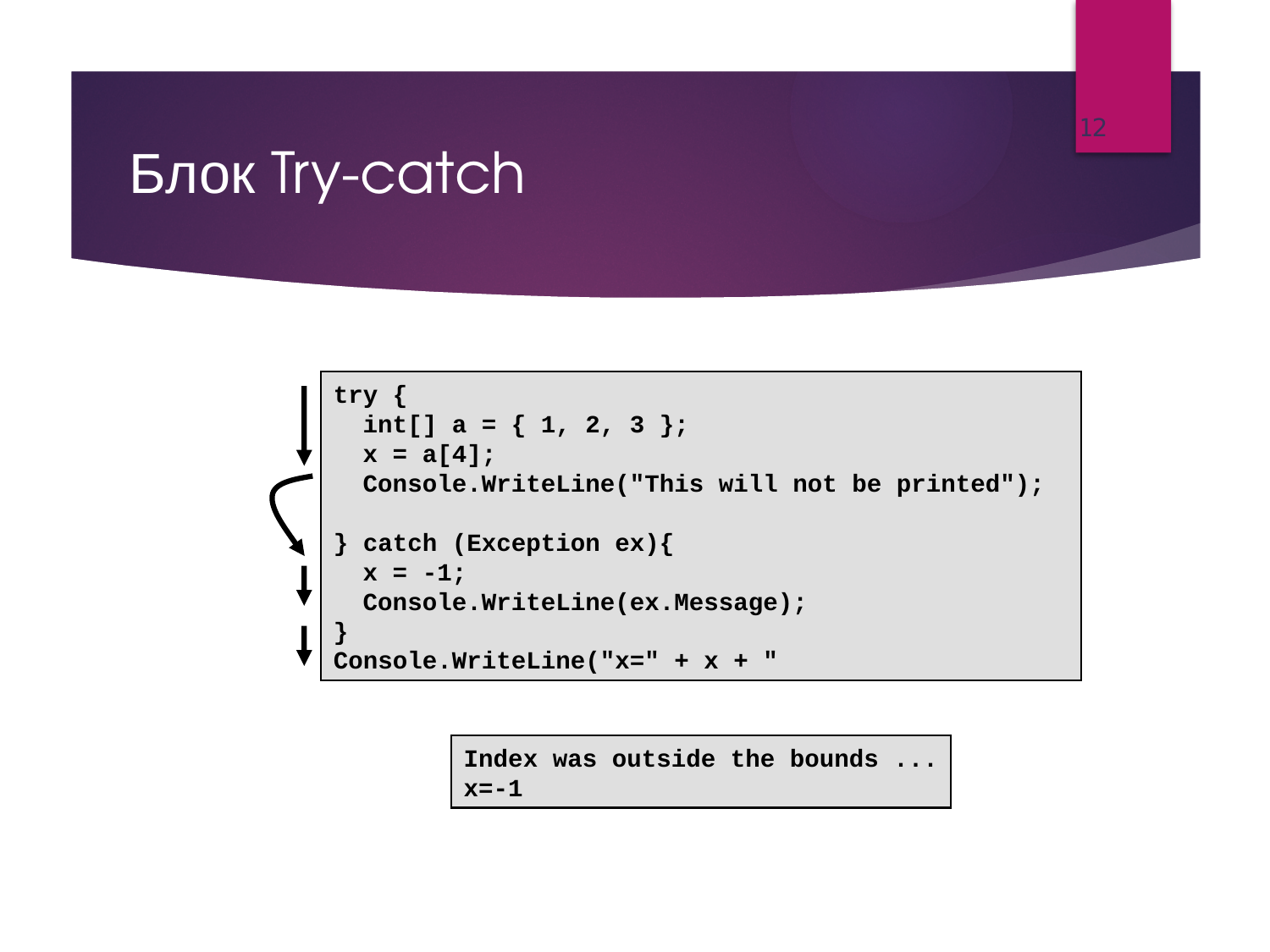

12
# Блок Try-catch

try {
  int[] a = { 1, 2, 3 };
  x = a[4];
  Console.WriteLine("This will not be printed");
} catch (Exception ex){
  x = -1;
  Console.WriteLine(ex.Message);
}
Console.WriteLine("x=" + x + "

Index was outside the bounds ...
x=-1